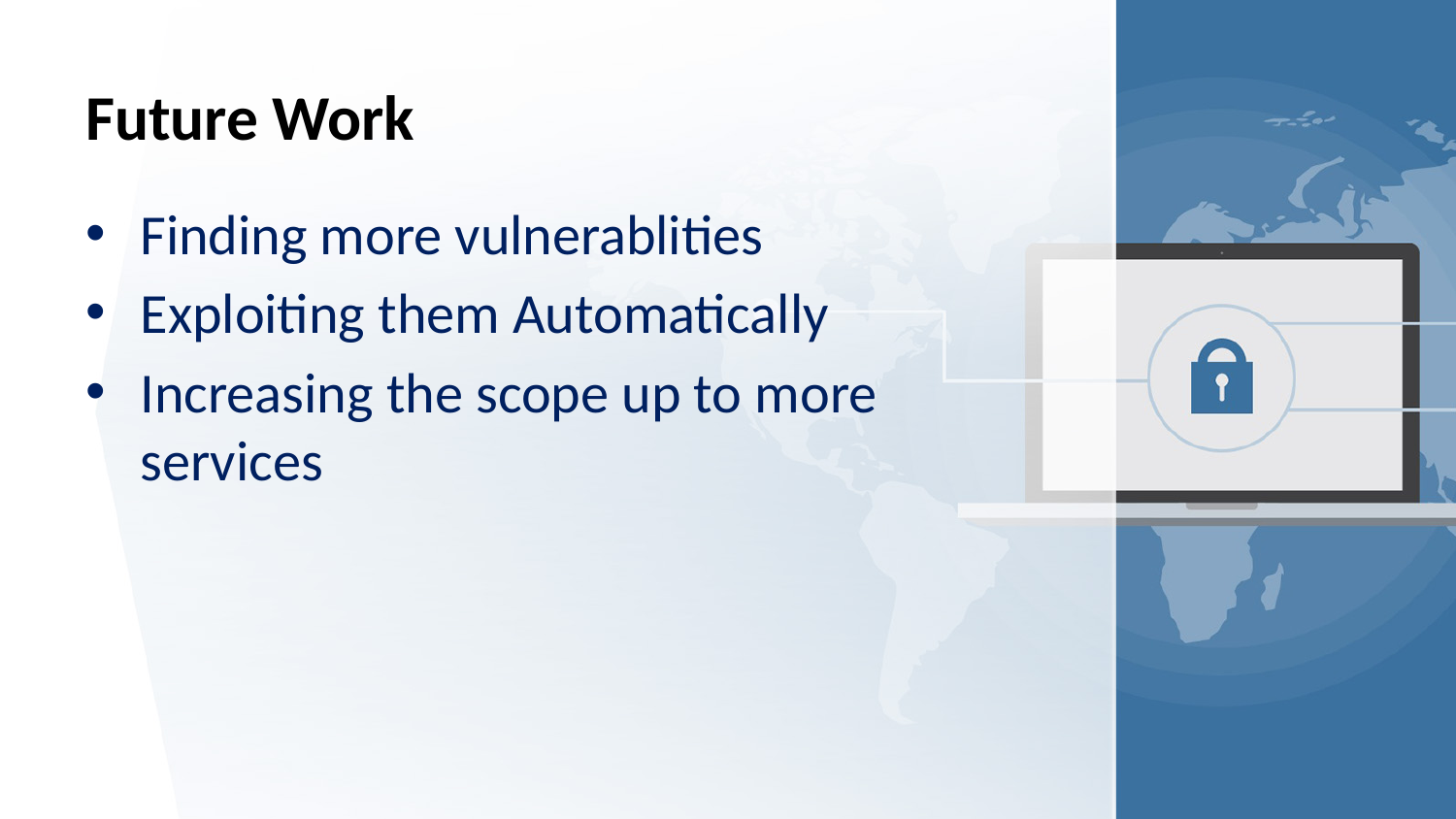

# Future Work
Finding more vulnerablities
Exploiting them Automatically
Increasing the scope up to more services